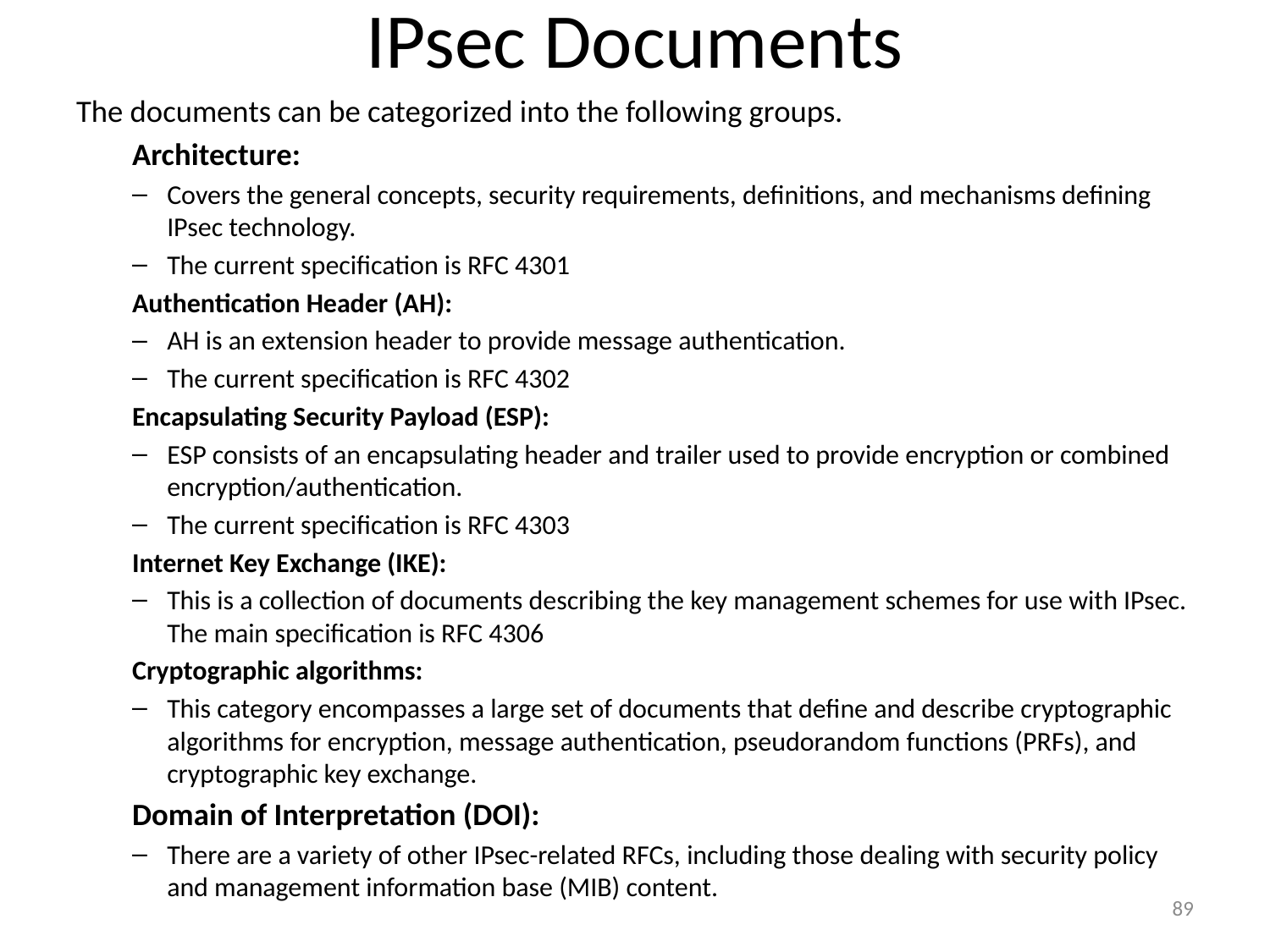

# IPsec Documents
The documents can be categorized into the following groups.
        Architecture:
Covers the general concepts, security requirements, definitions, and mechanisms defining IPsec technology.
The current specification is RFC 4301
Authentication Header (AH):
AH is an extension header to provide message authentication.
The current specification is RFC 4302
Encapsulating Security Payload (ESP):
ESP consists of an encapsulating header and trailer used to provide encryption or combined encryption/authentication.
The current specification is RFC 4303
Internet Key Exchange (IKE):
This is a collection of documents describing the key management schemes for use with IPsec. The main specification is RFC 4306
Cryptographic algorithms:
This category encompasses a large set of documents that define and describe cryptographic algorithms for encryption, message authentication, pseudorandom functions (PRFs), and cryptographic key exchange.
        Domain of Interpretation (DOI):
There are a variety of other IPsec-related RFCs, including those dealing with security policy and management information base (MIB) content.
89